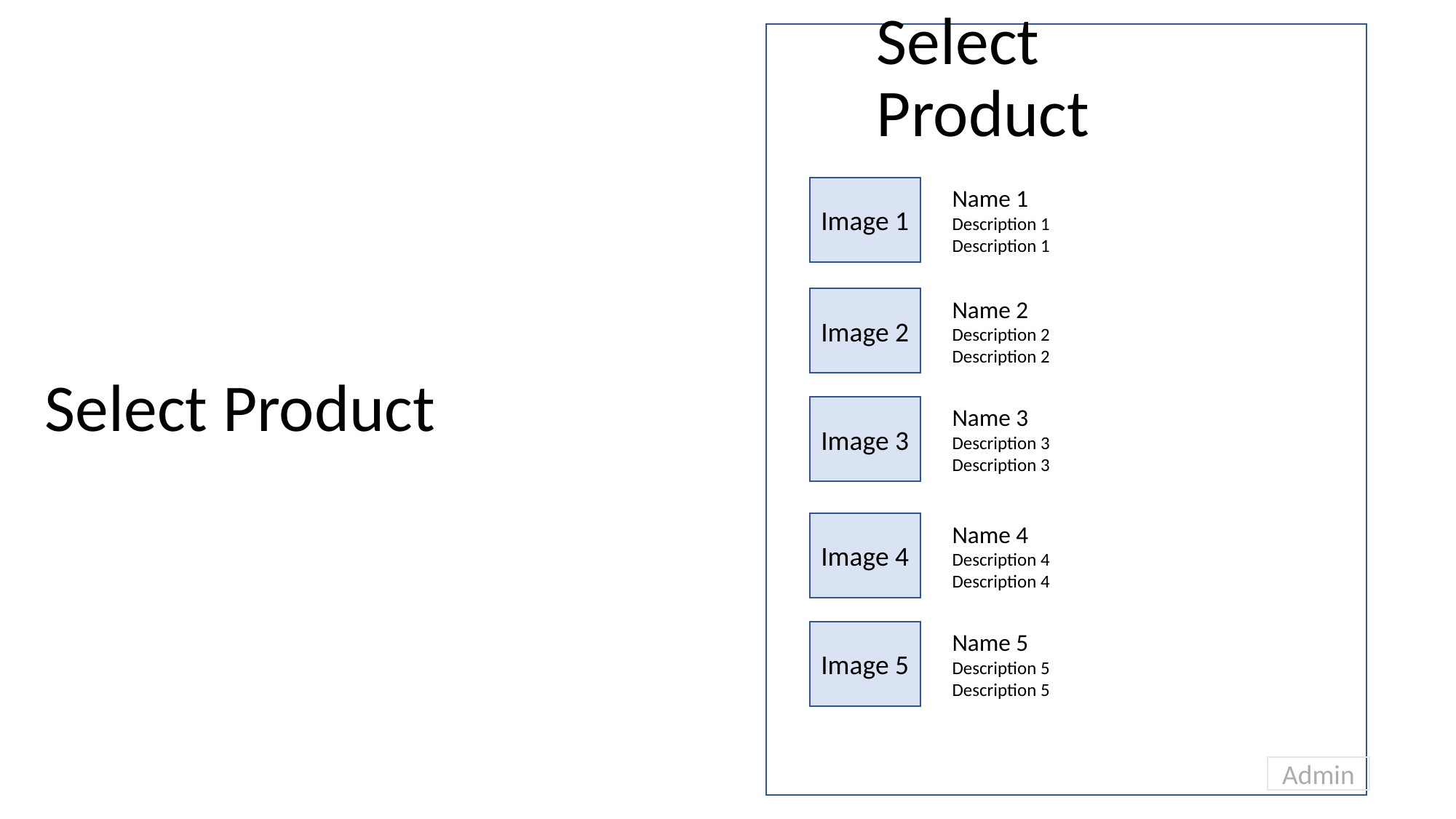

Select Product

Image 1
Name 1
Description 1
Description 1
Image 2
Name 2
Description 2
Description 2
# Select Product
Image 3
Name 3
Description 3
Description 3
Image 4
Name 4
Description 4
Description 4
Image 5
Name 5
Description 5
Description 5
Admin